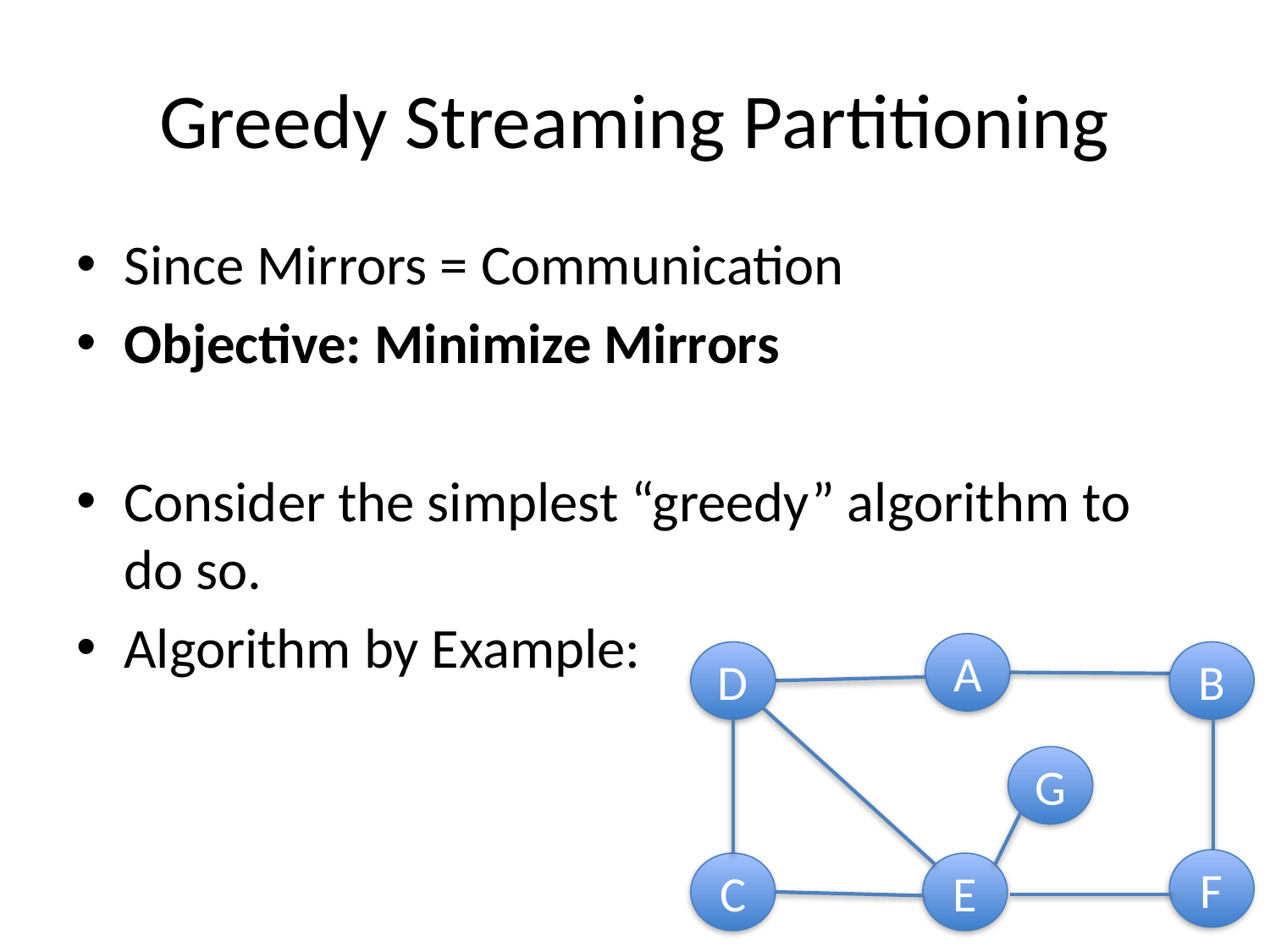

# Greedy Streaming Partitioning

Since Mirrors = Communication
Objective: Minimize Mirrors

Consider the simplest “greedy” algorithm to do so.
Algorithm by Example:

A

D
B
G
F
C

E